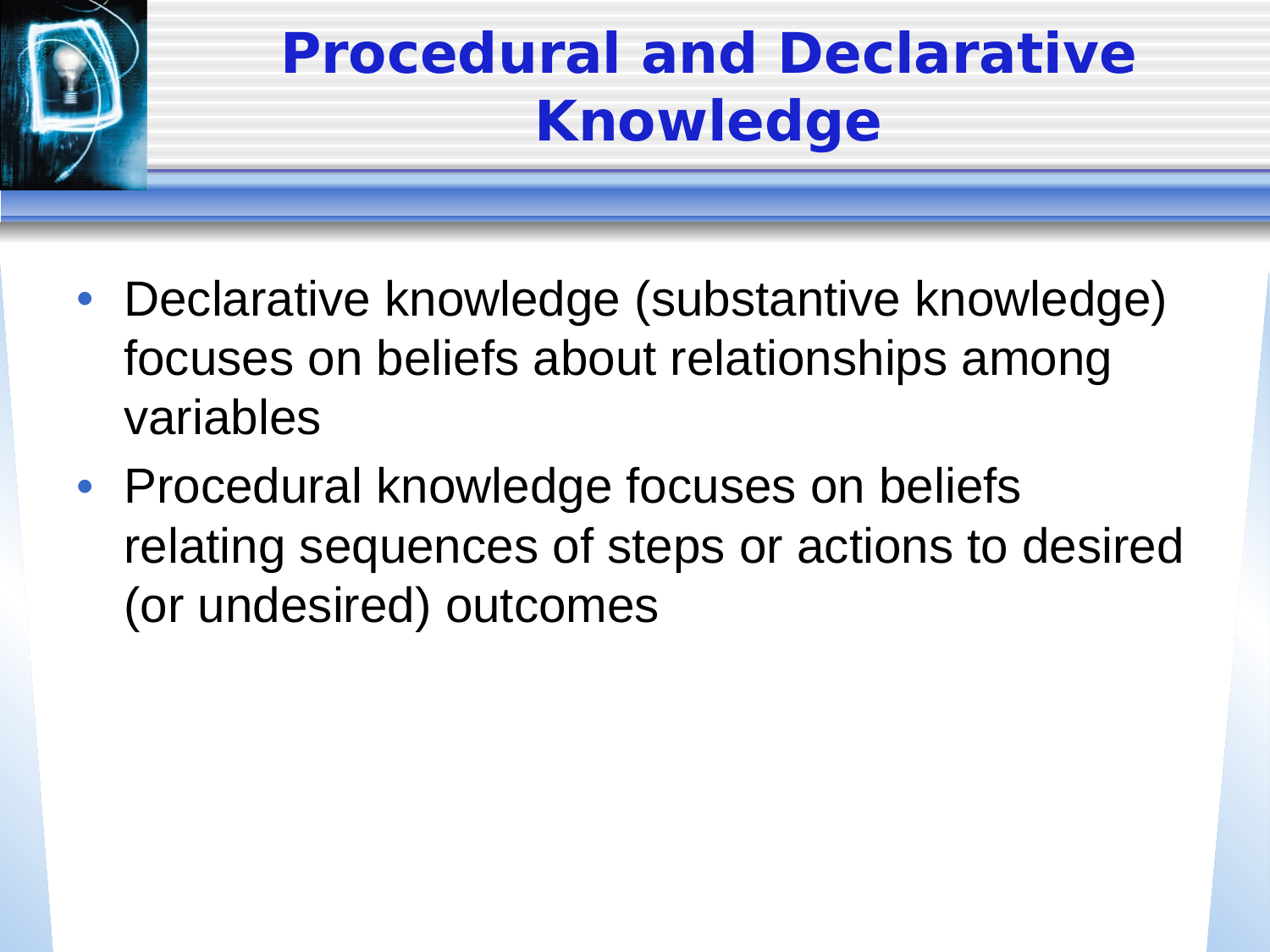

# Procedural and Declarative Knowledge
Declarative knowledge (substantive knowledge) focuses on beliefs about relationships among variables
Procedural knowledge focuses on beliefs relating sequences of steps or actions to desired (or undesired) outcomes